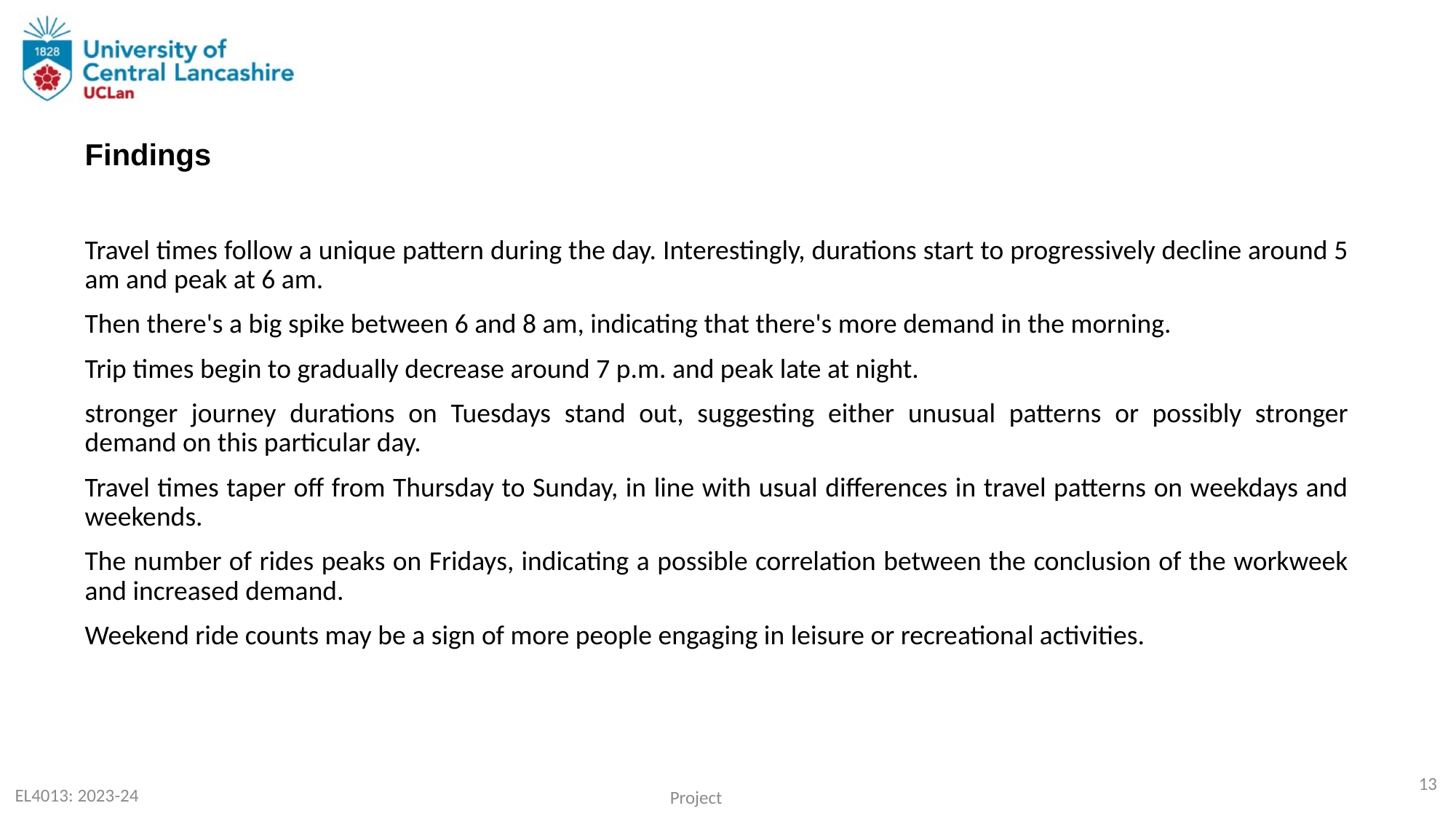

Findings

Travel times follow a unique pattern during the day. Interestingly, durations start to progressively decline around 5 am and peak at 6 am.
Then there's a big spike between 6 and 8 am, indicating that there's more demand in the morning.
Trip times begin to gradually decrease around 7 p.m. and peak late at night.
stronger journey durations on Tuesdays stand out, suggesting either unusual patterns or possibly stronger demand on this particular day.
Travel times taper off from Thursday to Sunday, in line with usual differences in travel patterns on weekdays and weekends.
The number of rides peaks on Fridays, indicating a possible correlation between the conclusion of the workweek and increased demand.
Weekend ride counts may be a sign of more people engaging in leisure or recreational activities.

13

EL4013: 2023-24
Project